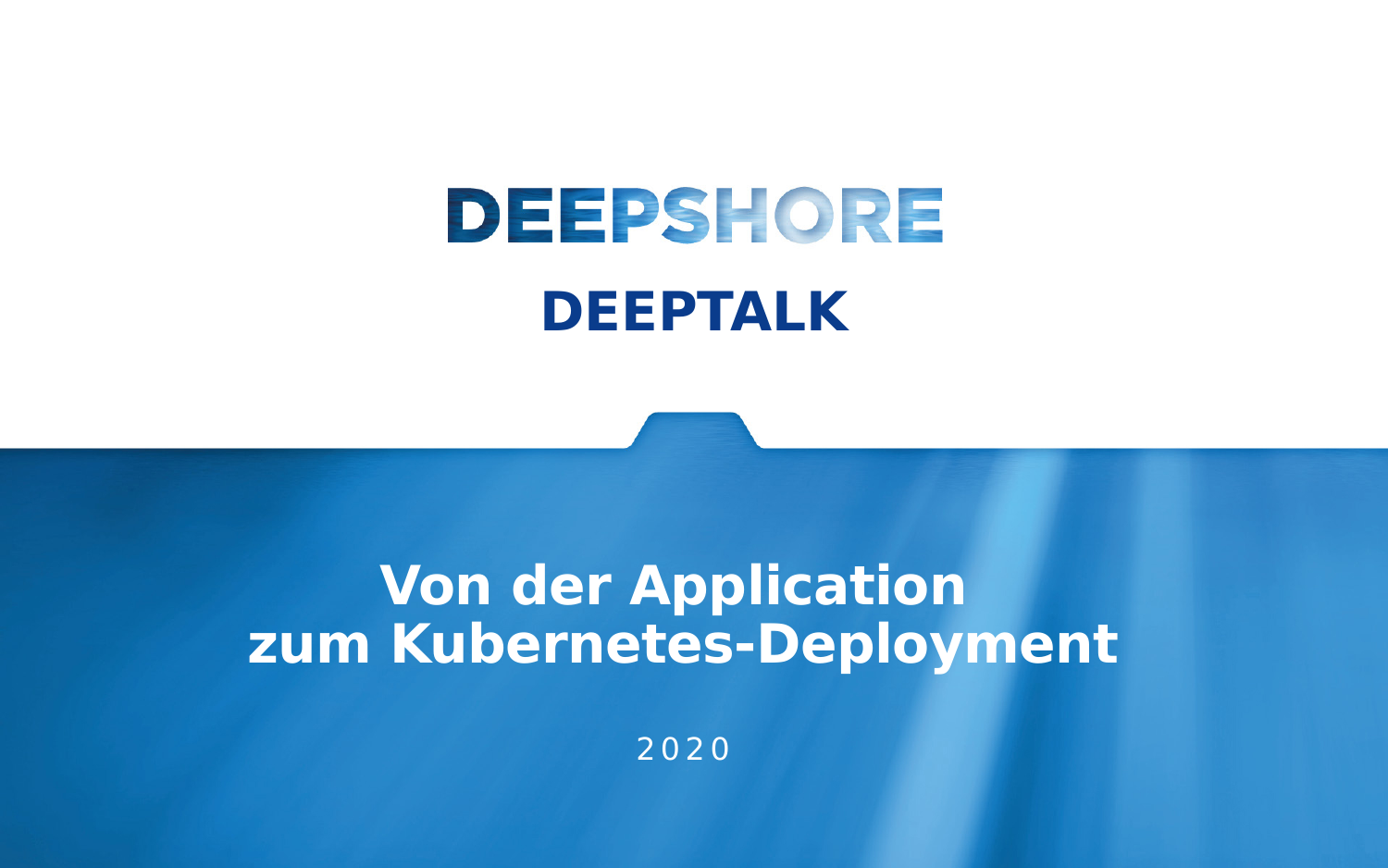

DEEPTALK
# Von der Application zum Kubernetes-Deployment
2020